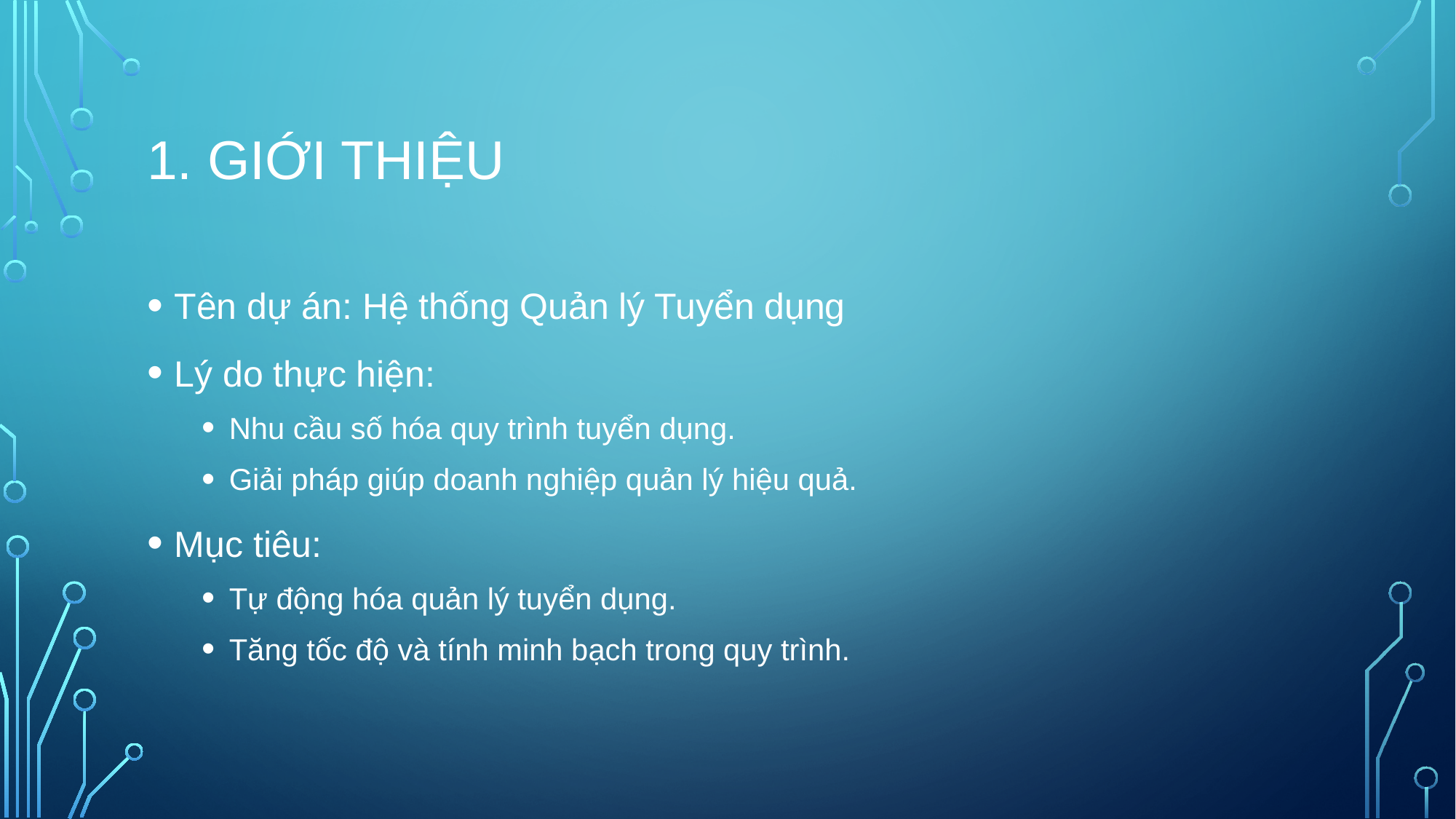

# 1. Giới thiệu
Tên dự án: Hệ thống Quản lý Tuyển dụng
Lý do thực hiện:
Nhu cầu số hóa quy trình tuyển dụng.
Giải pháp giúp doanh nghiệp quản lý hiệu quả.
Mục tiêu:
Tự động hóa quản lý tuyển dụng.
Tăng tốc độ và tính minh bạch trong quy trình.